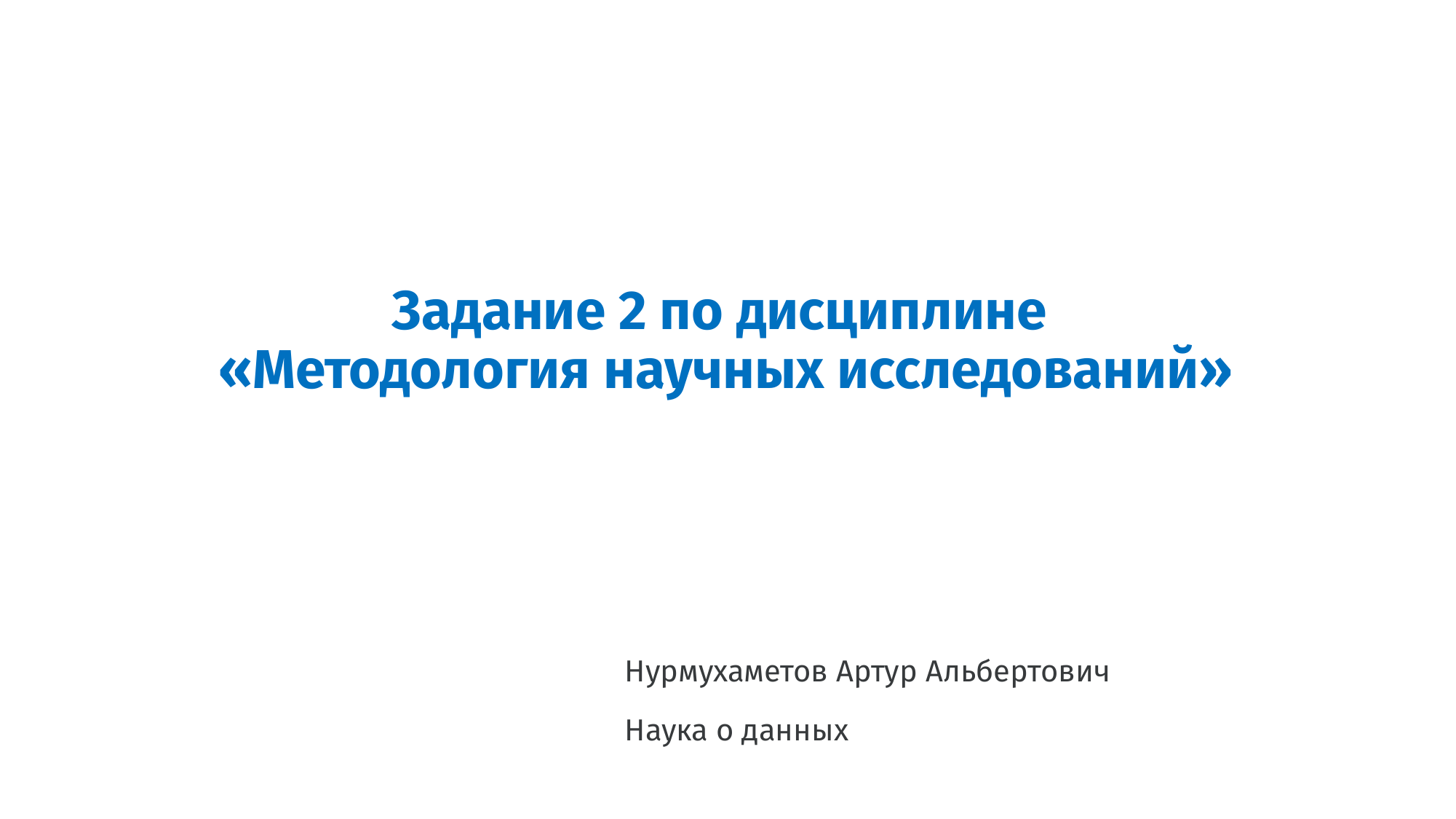

# Задание 2 по дисциплине «Методология научных исследований»
Нурмухаметов Артур Альбертович
Наука о данных